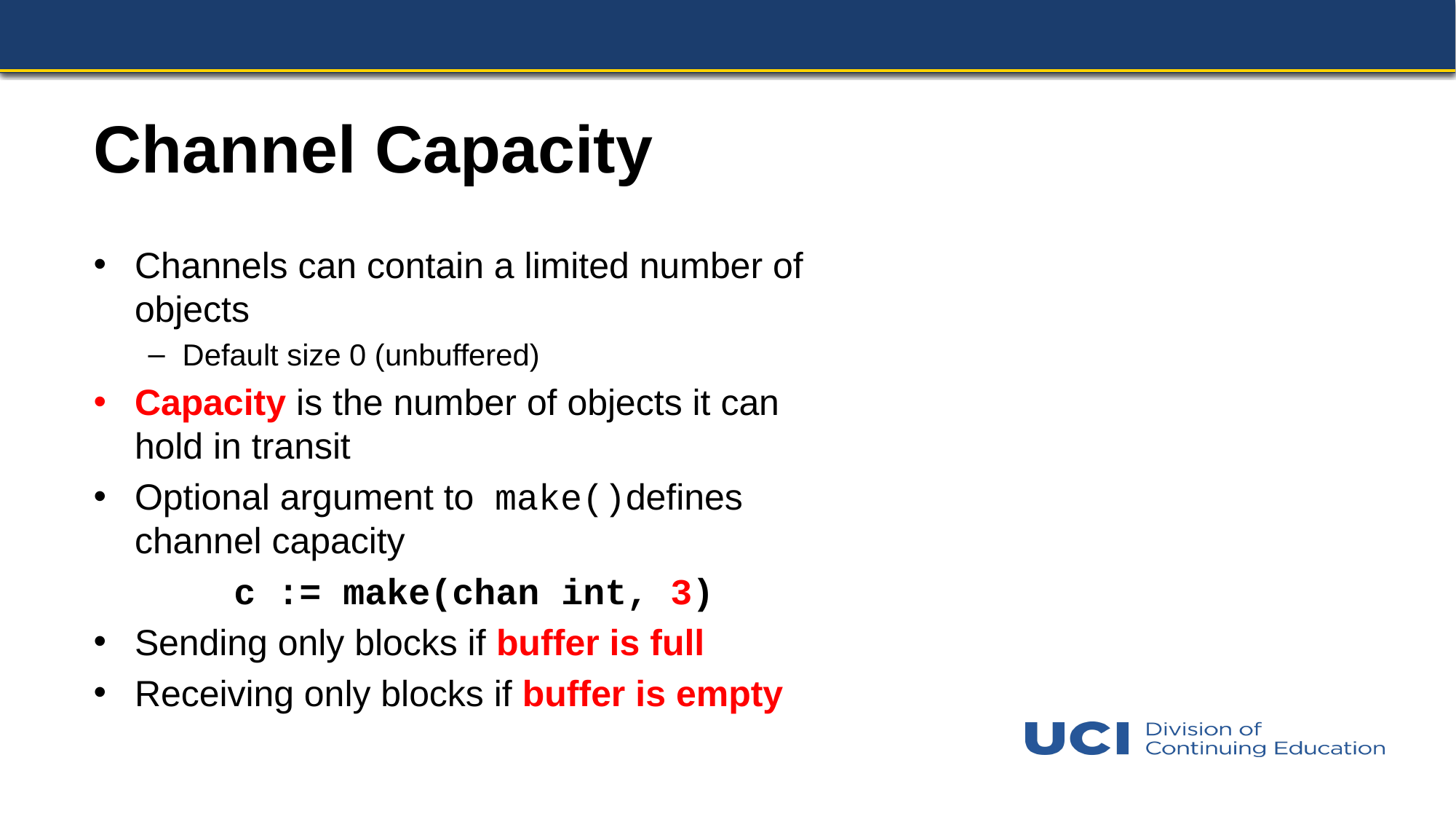

# Channel Capacity
Channels can contain a limited number of objects
Default size 0 (unbuffered)
Capacity is the number of objects it can hold in transit
Optional argument to  make()defines channel capacity
c := make(chan int, 3)
Sending only blocks if buffer is full
Receiving only blocks if buffer is empty